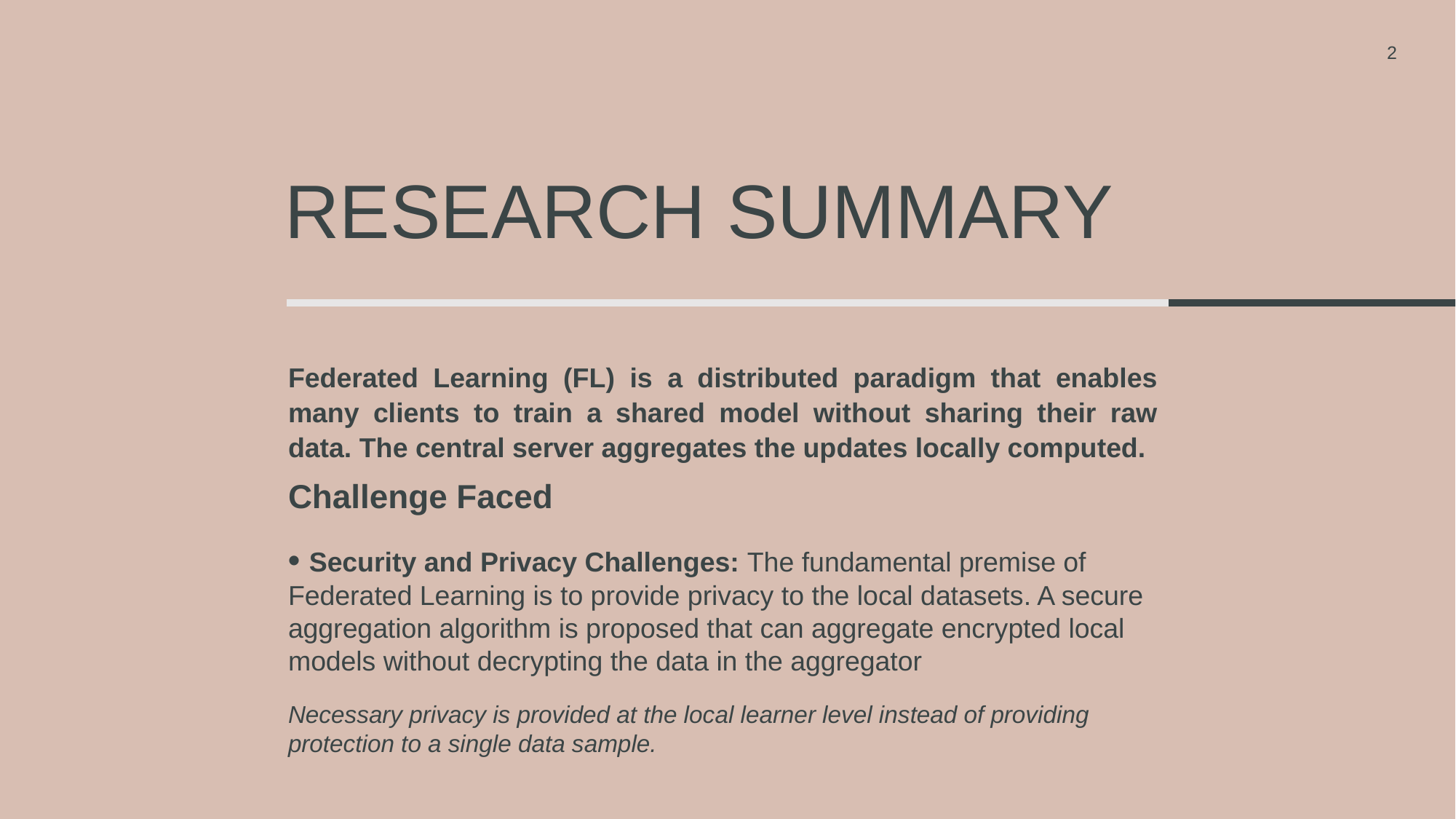

2
# research SUMMARY
Federated Learning (FL) is a distributed paradigm that enables many clients to train a shared model without sharing their raw data. The central server aggregates the updates locally computed.
Challenge Faced
• Security and Privacy Challenges: The fundamental premise of Federated Learning is to provide privacy to the local datasets. A secure aggregation algorithm is proposed that can aggregate encrypted local models without decrypting the data in the aggregator
Necessary privacy is provided at the local learner level instead of providing protection to a single data sample.